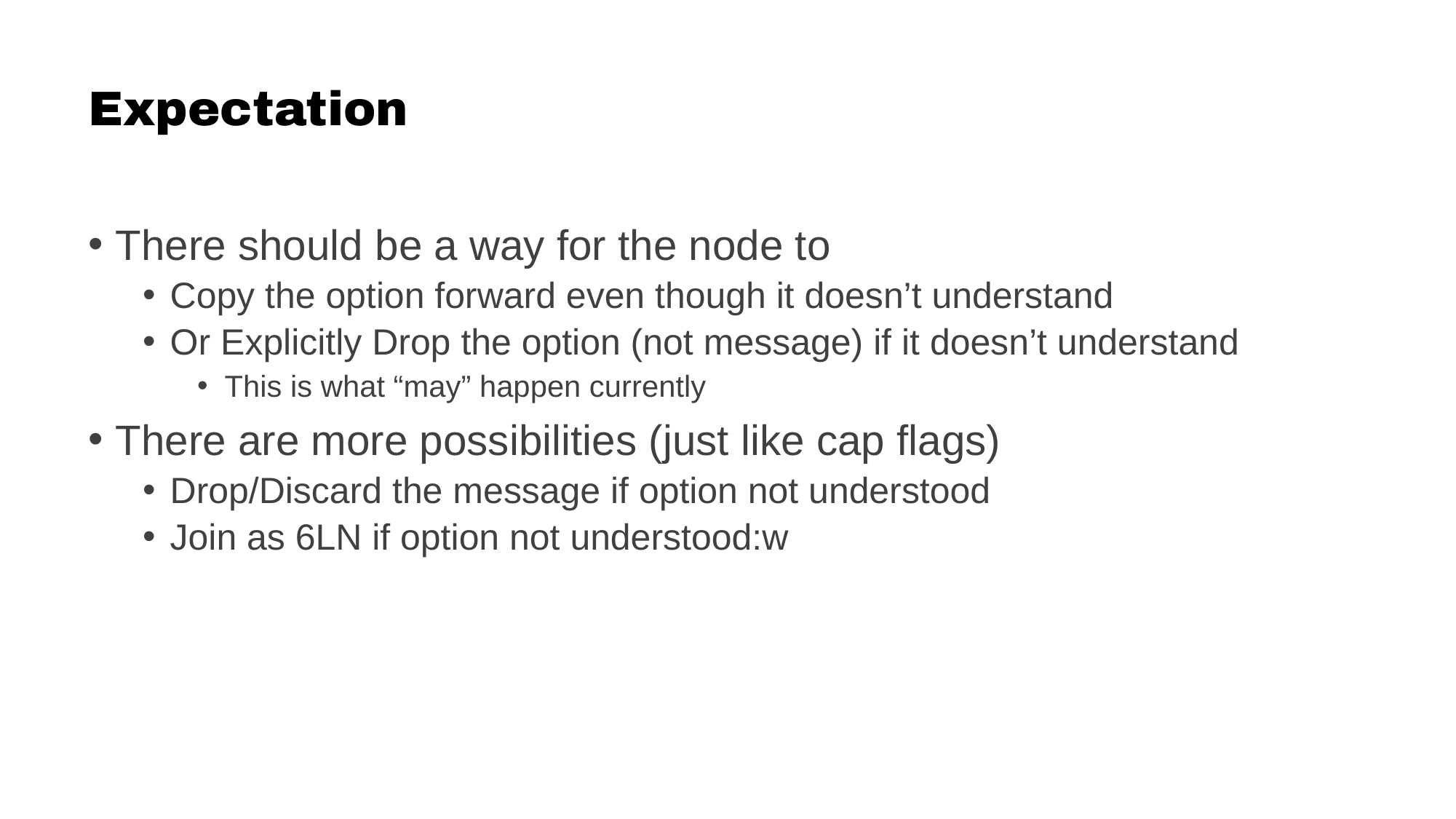

# Expectation
There should be a way for the node to
Copy the option forward even though it doesn’t understand
Or Explicitly Drop the option (not message) if it doesn’t understand
This is what “may” happen currently
There are more possibilities (just like cap flags)
Drop/Discard the message if option not understood
Join as 6LN if option not understood:w